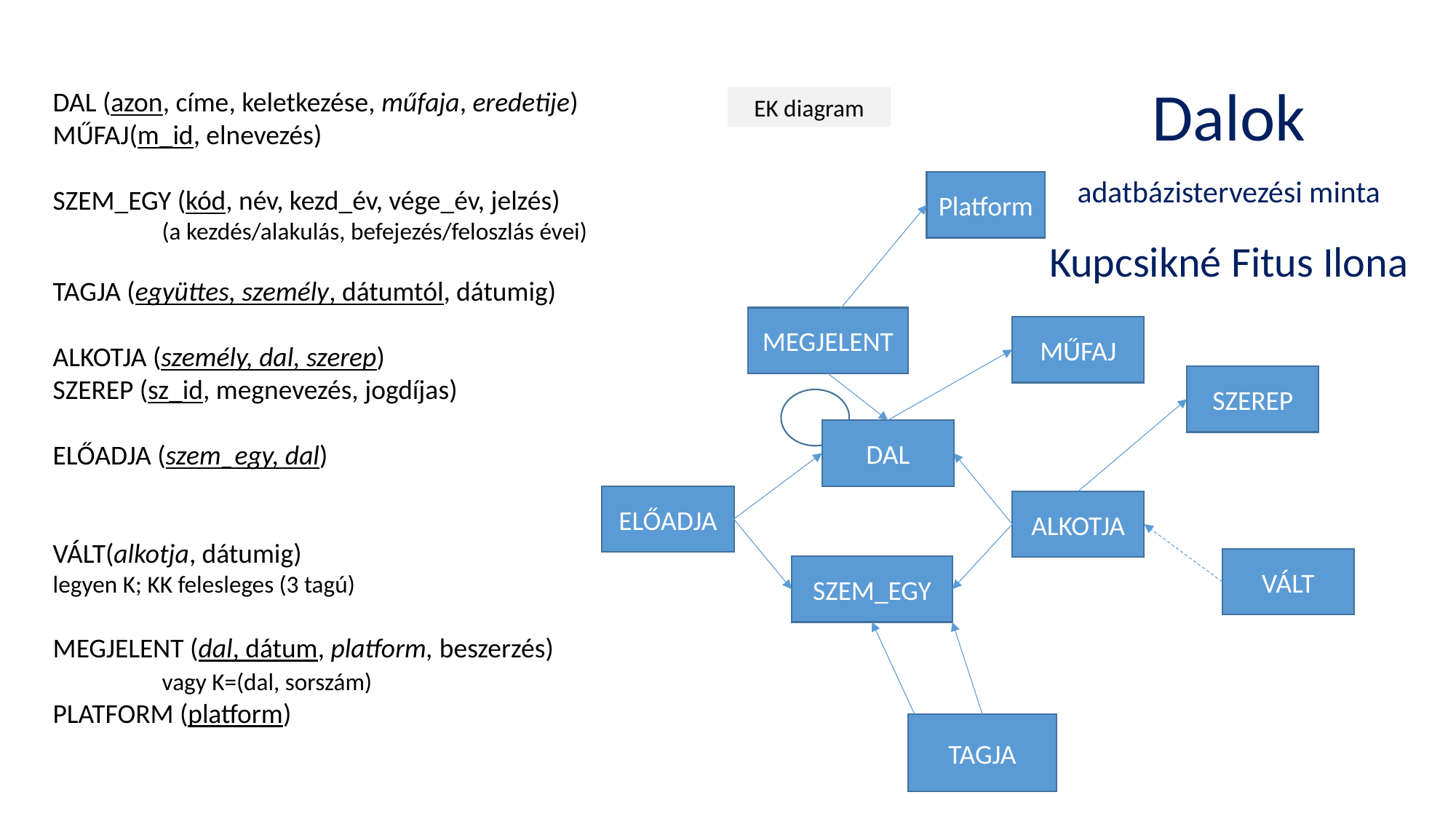

Dalok
adatbázistervezési minta
Kupcsikné Fitus Ilona
DAL (azon, címe, keletkezése, műfaja, eredetije)
MŰFAJ(m_id, elnevezés)

SZEM_EGY (kód, név, kezd_év, vége_év, jelzés)
	(a kezdés/alakulás, befejezés/feloszlás évei)

TAGJA (együttes, személy, dátumtól, dátumig)

ALKOTJA (személy, dal, szerep)
SZEREP (sz_id, megnevezés, jogdíjas)

ELŐADJA (szem_egy, dal)

VÁLT(alkotja, dátumig)
legyen K; KK felesleges (3 tagú)

MEGJELENT (dal, dátum, platform, beszerzés)
	vagy K=(dal, sorszám)
PLATFORM (platform)

EK diagram
Platform
MEGJELENT
MŰFAJ
SZEREP

DAL
ELŐADJA
ALKOTJA
VÁLT
SZEM_EGY
TAGJA